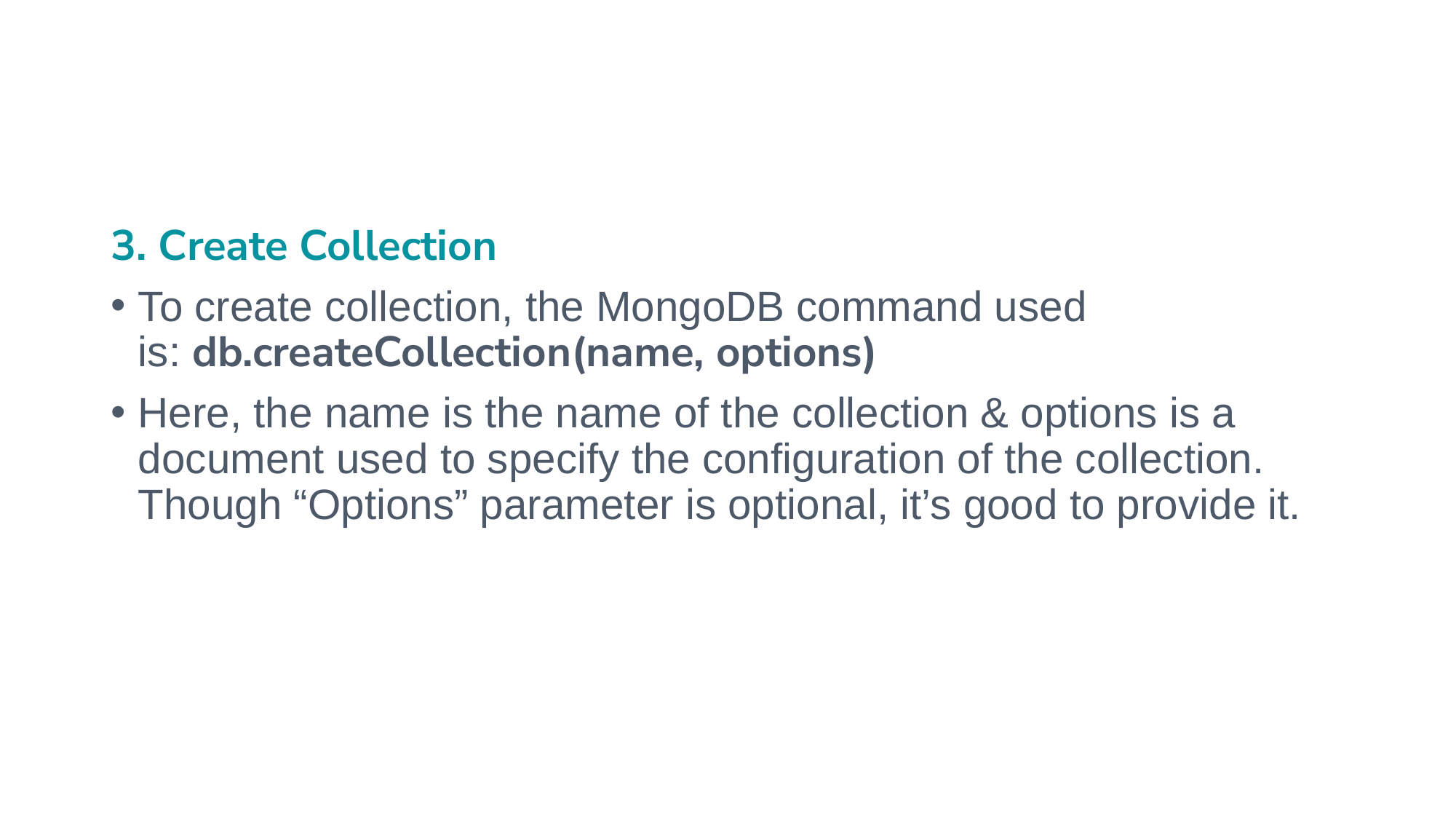

#
3. Create Collection
To create collection, the MongoDB command used is: db.createCollection(name, options)
Here, the name is the name of the collection & options is a document used to specify the configuration of the collection. Though “Options” parameter is optional, it’s good to provide it.